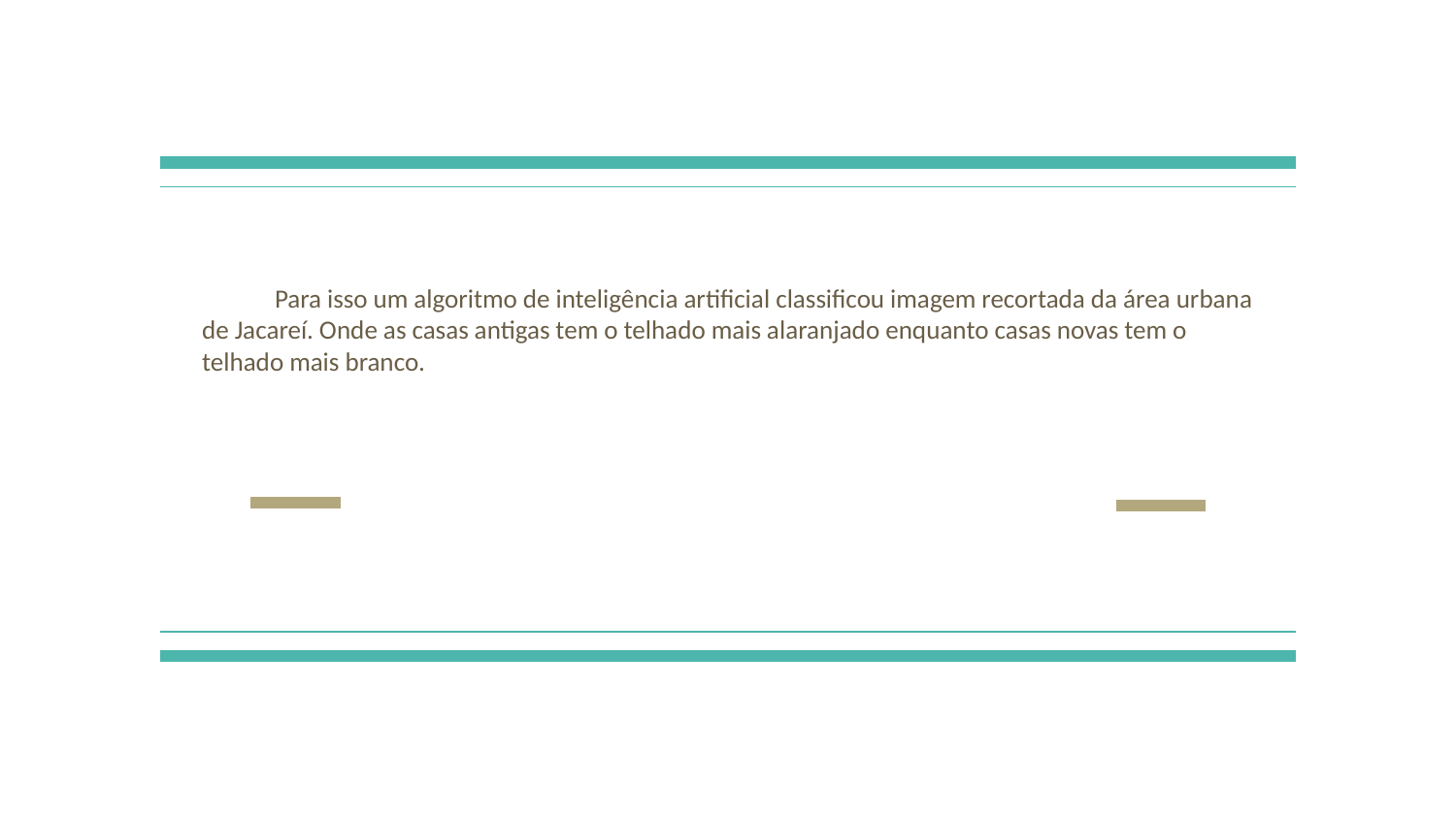

Para isso um algoritmo de inteligência artificial classificou imagem recortada da área urbana de Jacareí. Onde as casas antigas tem o telhado mais alaranjado enquanto casas novas tem o telhado mais branco.